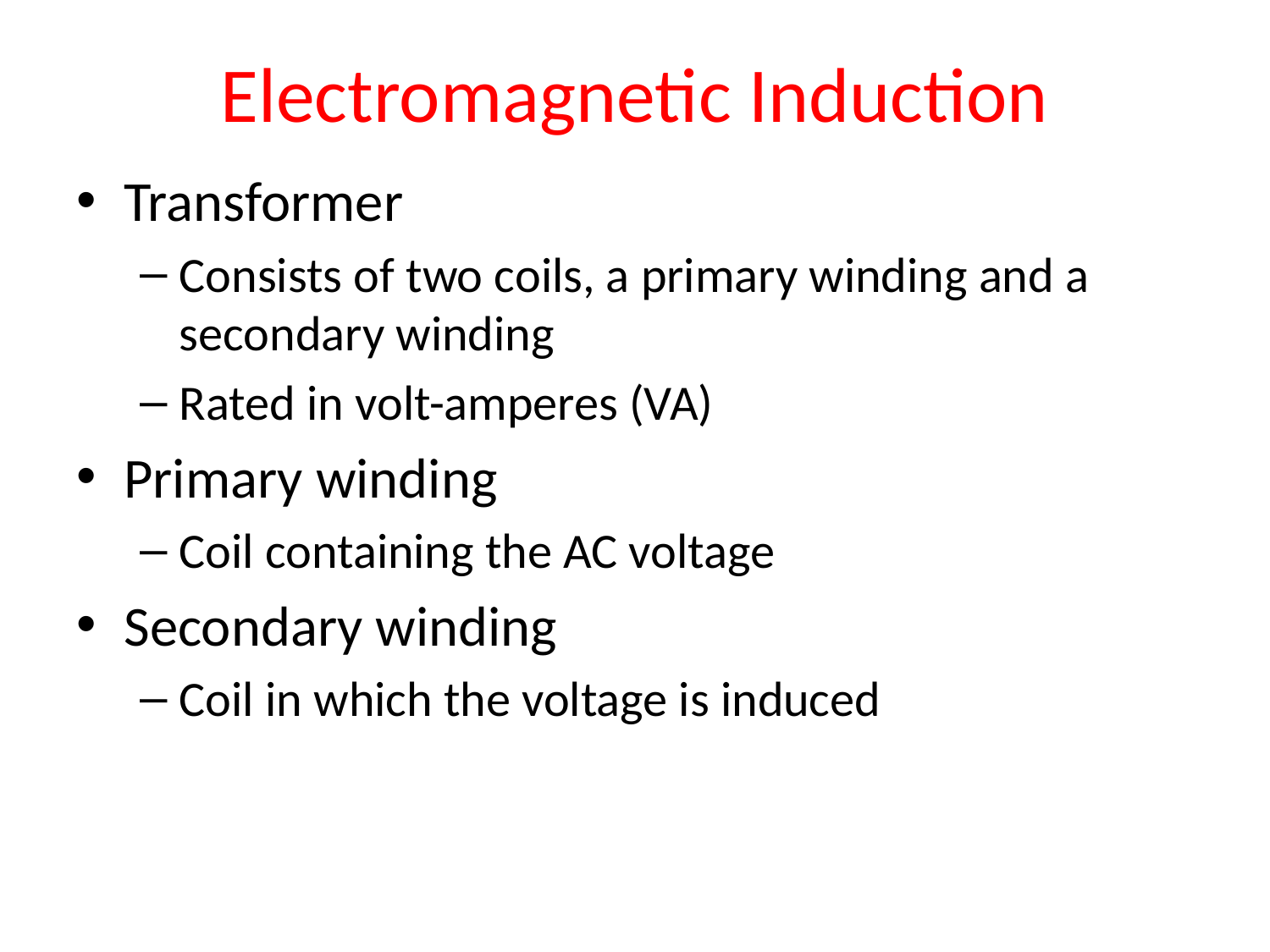

# Electromagnetic Induction
Transformer
Consists of two coils, a primary winding and a secondary winding
Rated in volt-amperes (VA)
Primary winding
Coil containing the AC voltage
Secondary winding
Coil in which the voltage is induced